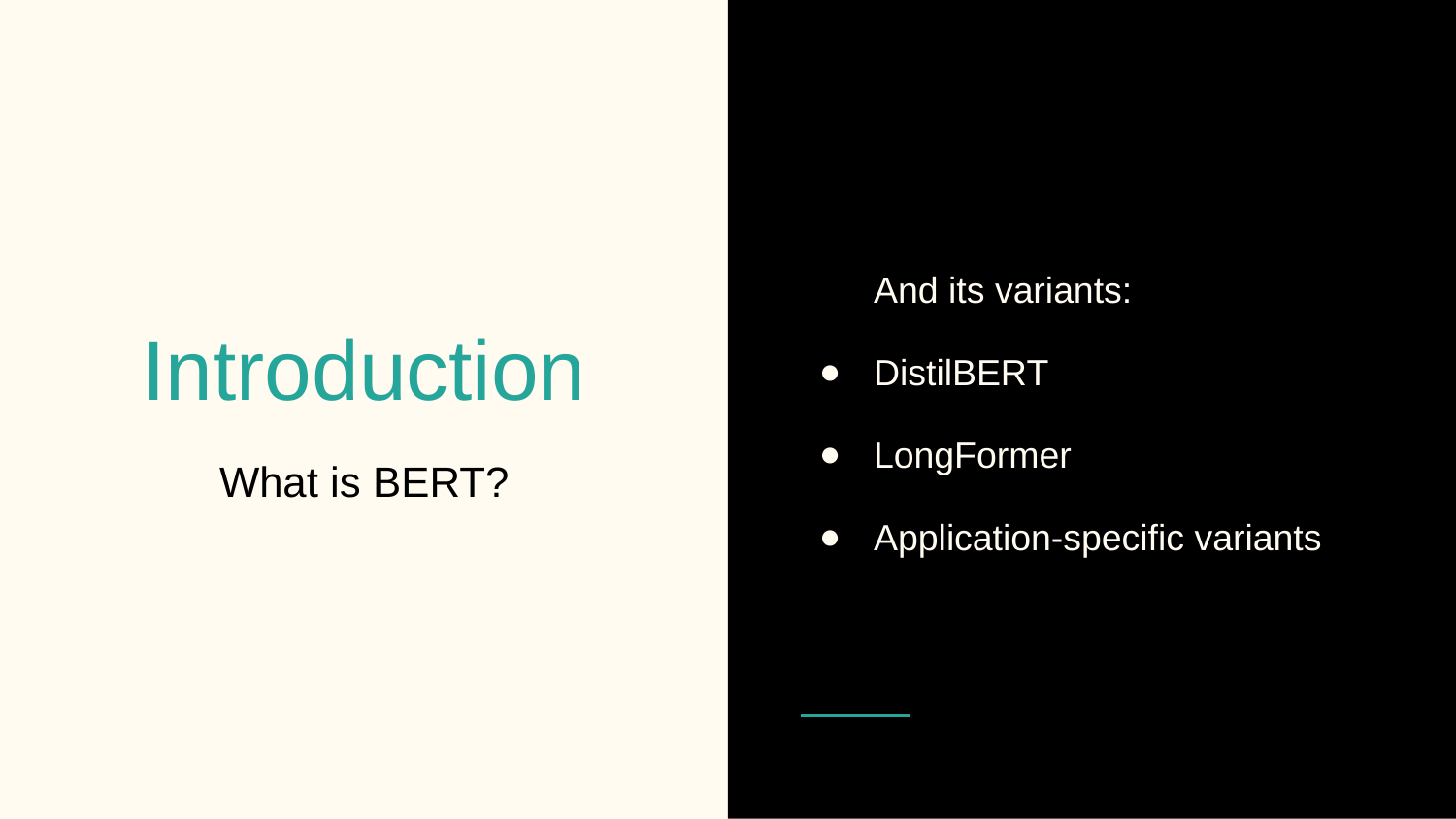

And its variants:
DistilBERT
LongFormer
Application-specific variants
# Introduction
What is BERT?